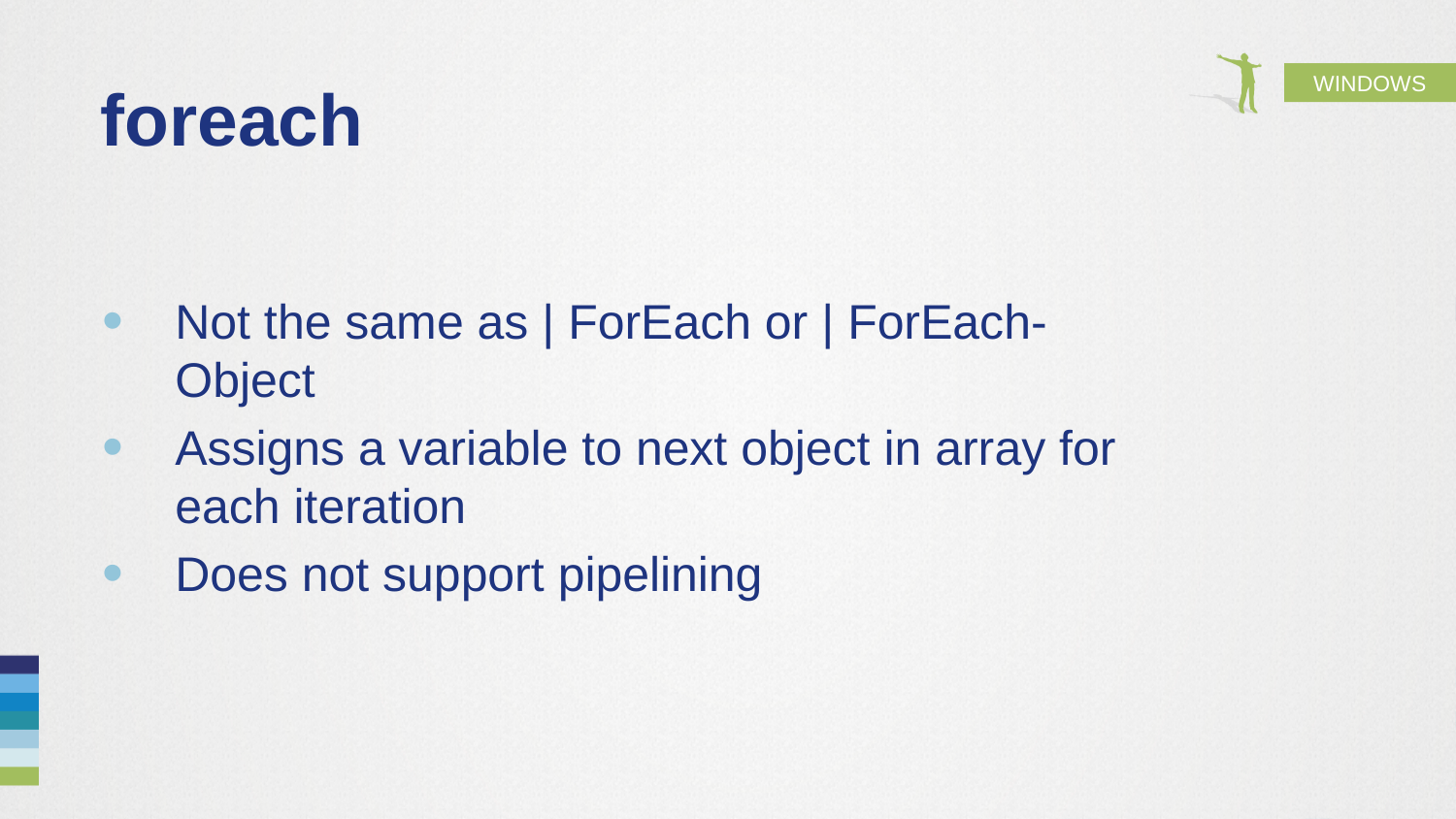

# foreach

Not the same as | ForEach or | ForEach-Object
Assigns a variable to next object in array for each iteration
Does not support pipelining